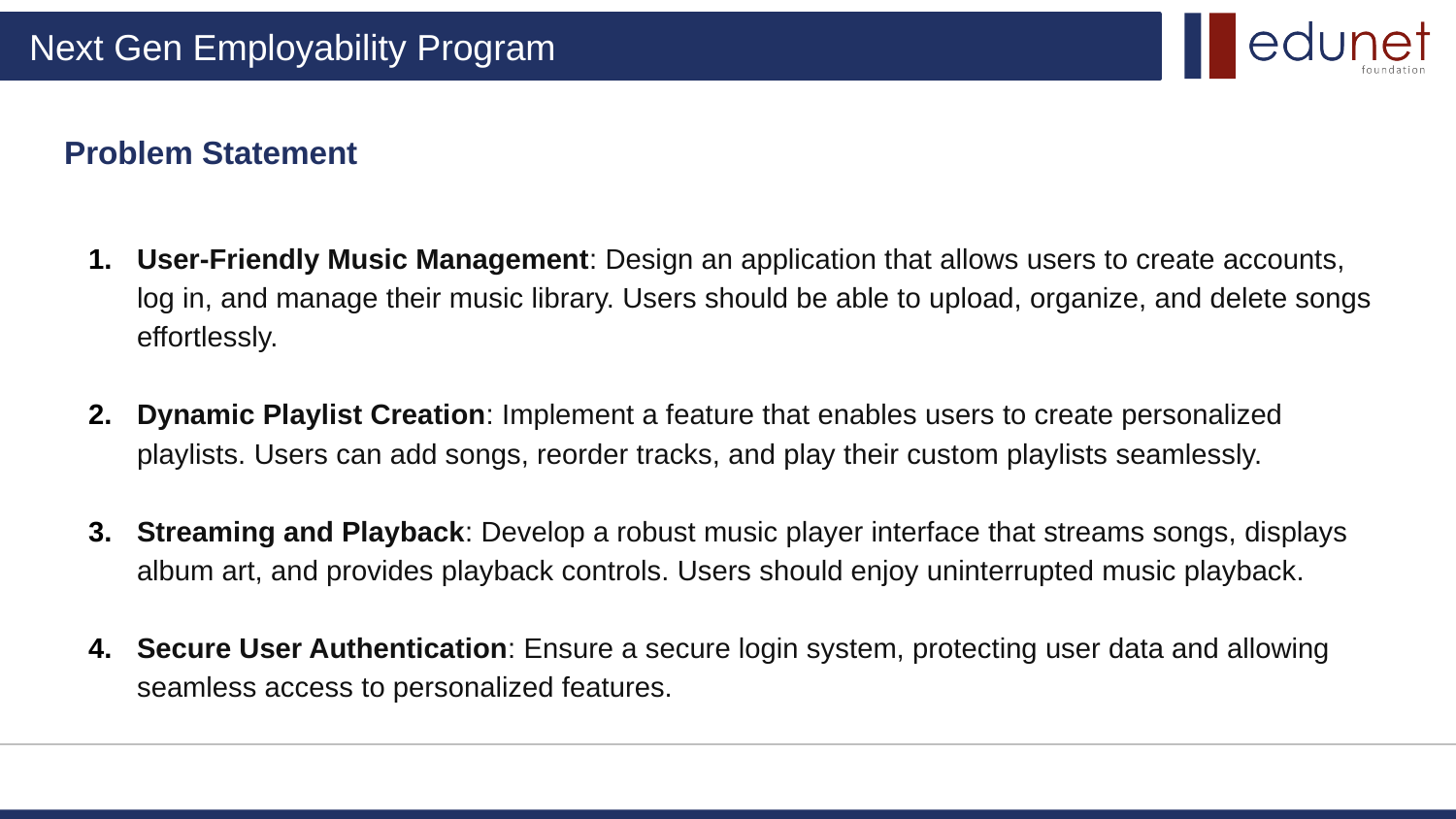

# Problem Statement
User-Friendly Music Management: Design an application that allows users to create accounts, log in, and manage their music library. Users should be able to upload, organize, and delete songs effortlessly.

Dynamic Playlist Creation: Implement a feature that enables users to create personalized playlists. Users can add songs, reorder tracks, and play their custom playlists seamlessly.

Streaming and Playback: Develop a robust music player interface that streams songs, displays album art, and provides playback controls. Users should enjoy uninterrupted music playback.

Secure User Authentication: Ensure a secure login system, protecting user data and allowing seamless access to personalized features.